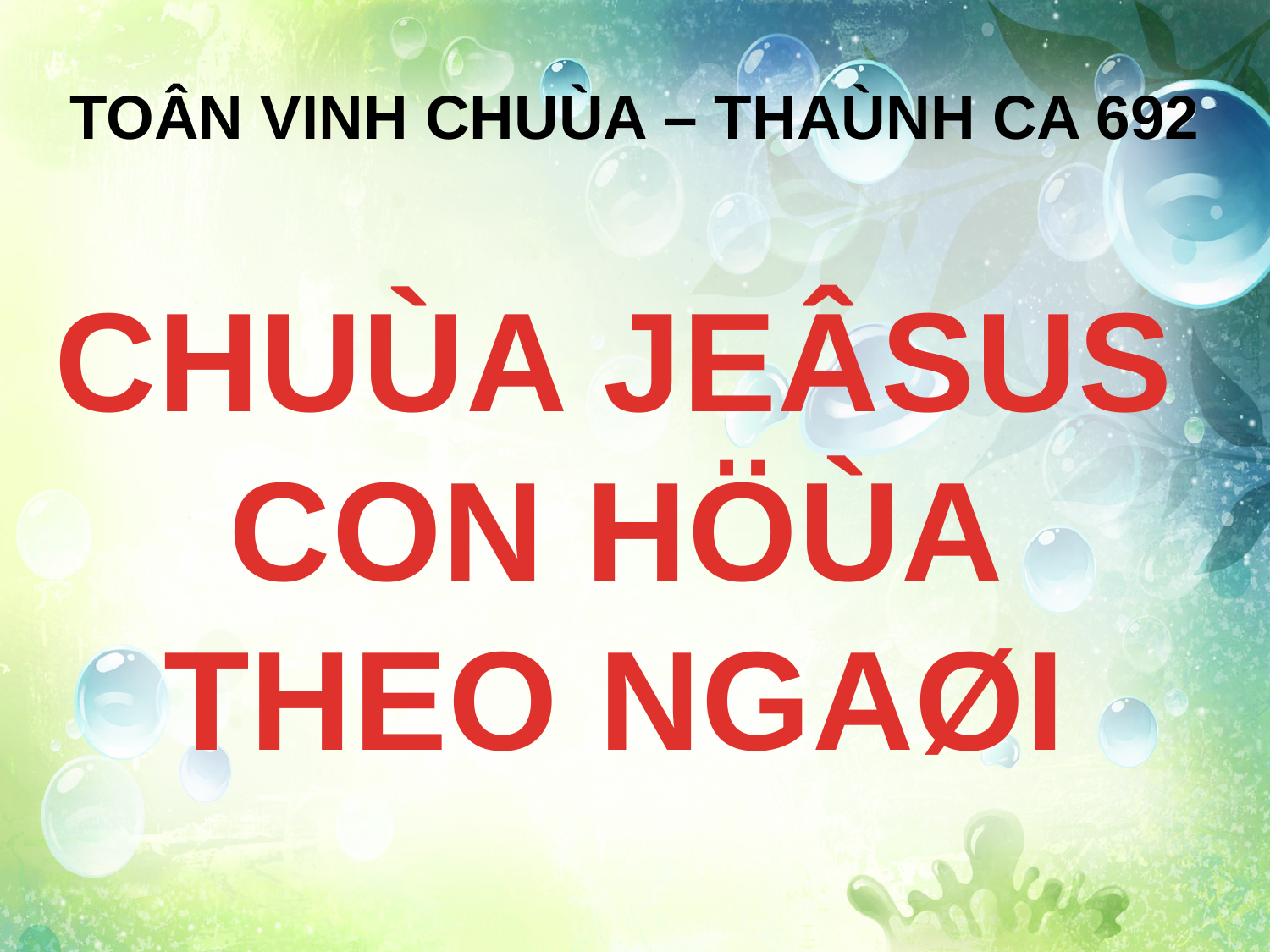

TOÂN VINH CHUÙA – THAÙNH CA 692
CHUÙA JEÂSUS
CON HÖÙA
THEO NGAØI